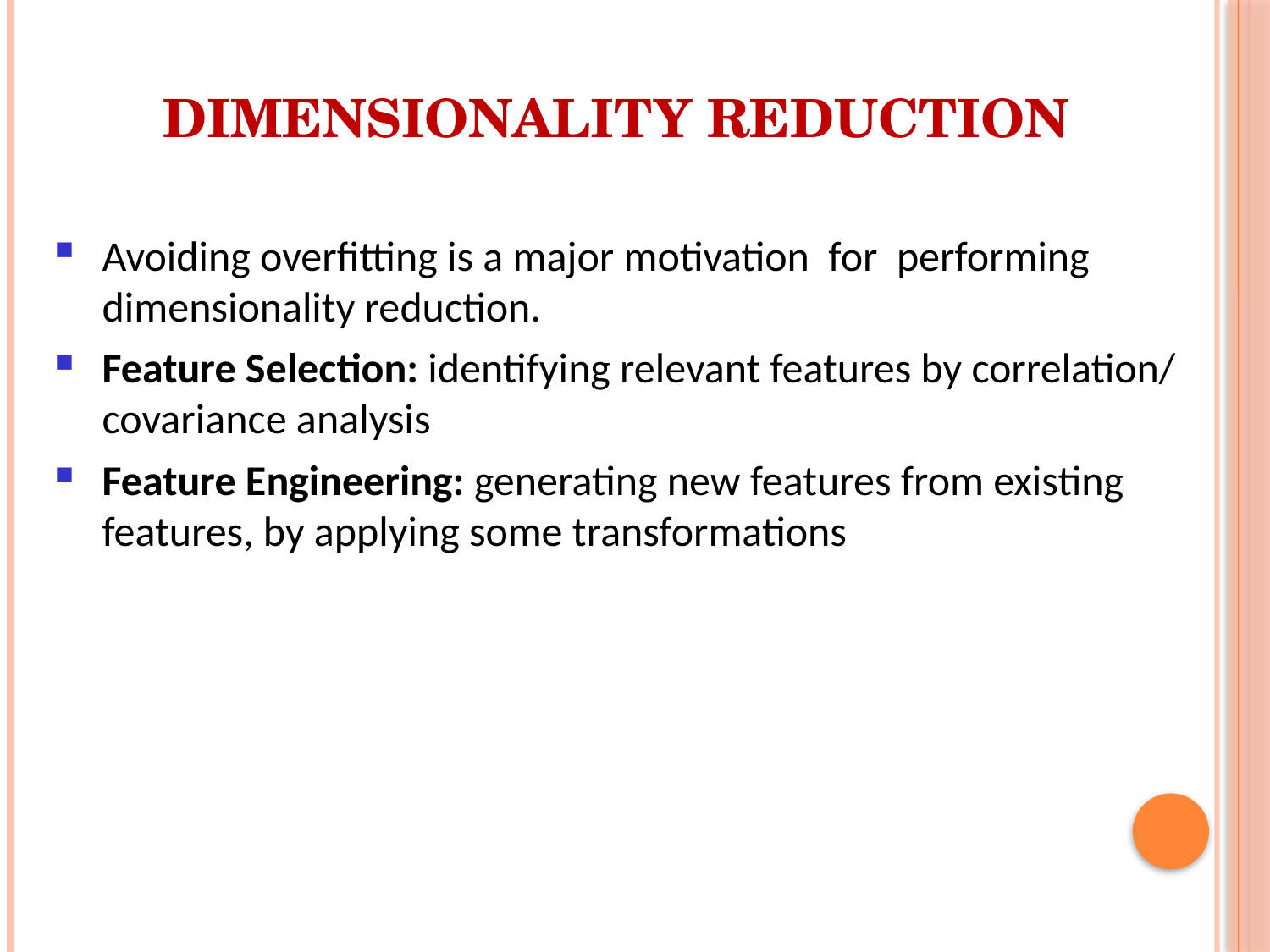

Dimensionality Reduction
Avoiding overfitting is a major motivation  for  performing  dimensionality reduction.
Feature Selection: identifying relevant features by correlation/ covariance analysis
Feature Engineering: generating new features from existing features, by applying some transformations